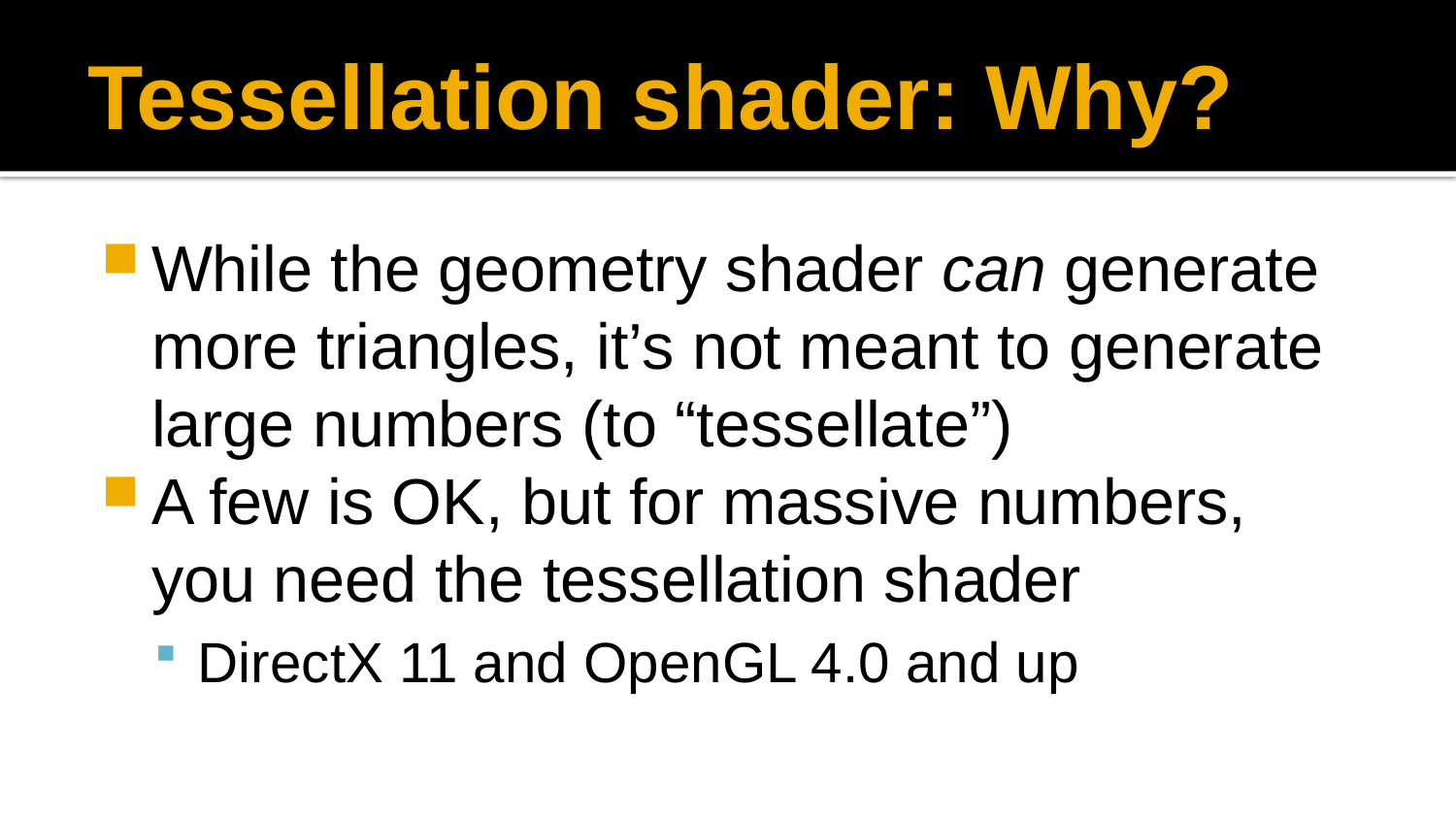

# Tessellation shader: Why?
While the geometry shader can generate more triangles, it’s not meant to generate large numbers (to “tessellate”)
A few is OK, but for massive numbers, you need the tessellation shader
DirectX 11 and OpenGL 4.0 and up